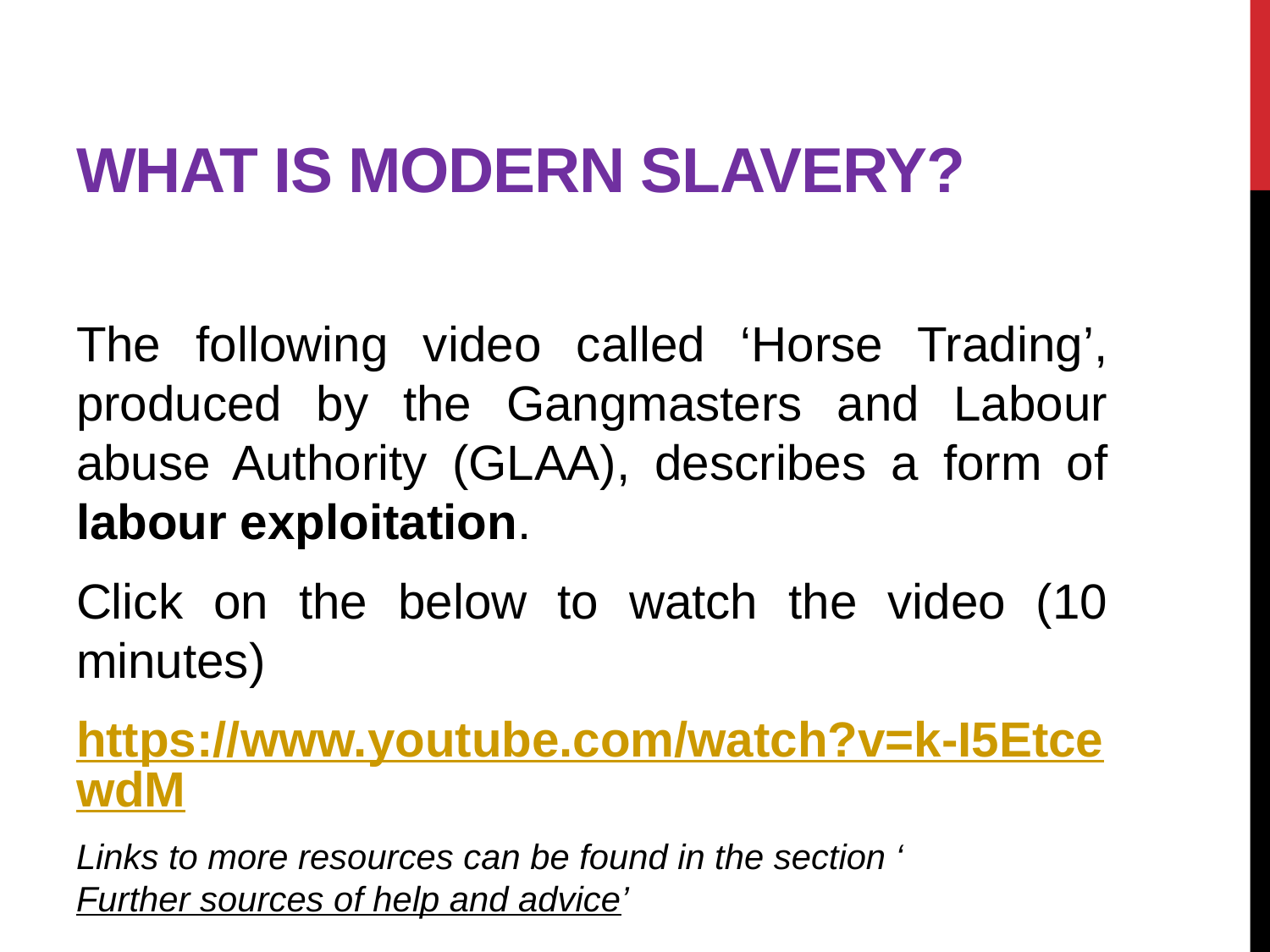

# What is modern slavery?

The following video called ‘Horse Trading’, produced by the Gangmasters and Labour abuse Authority (GLAA), describes a form of labour exploitation.
Click on the below to watch the video (10 minutes)
https://www.youtube.com/watch?v=k-I5EtcewdM
Links to more resources can be found in the section ‘Further sources of help and advice’